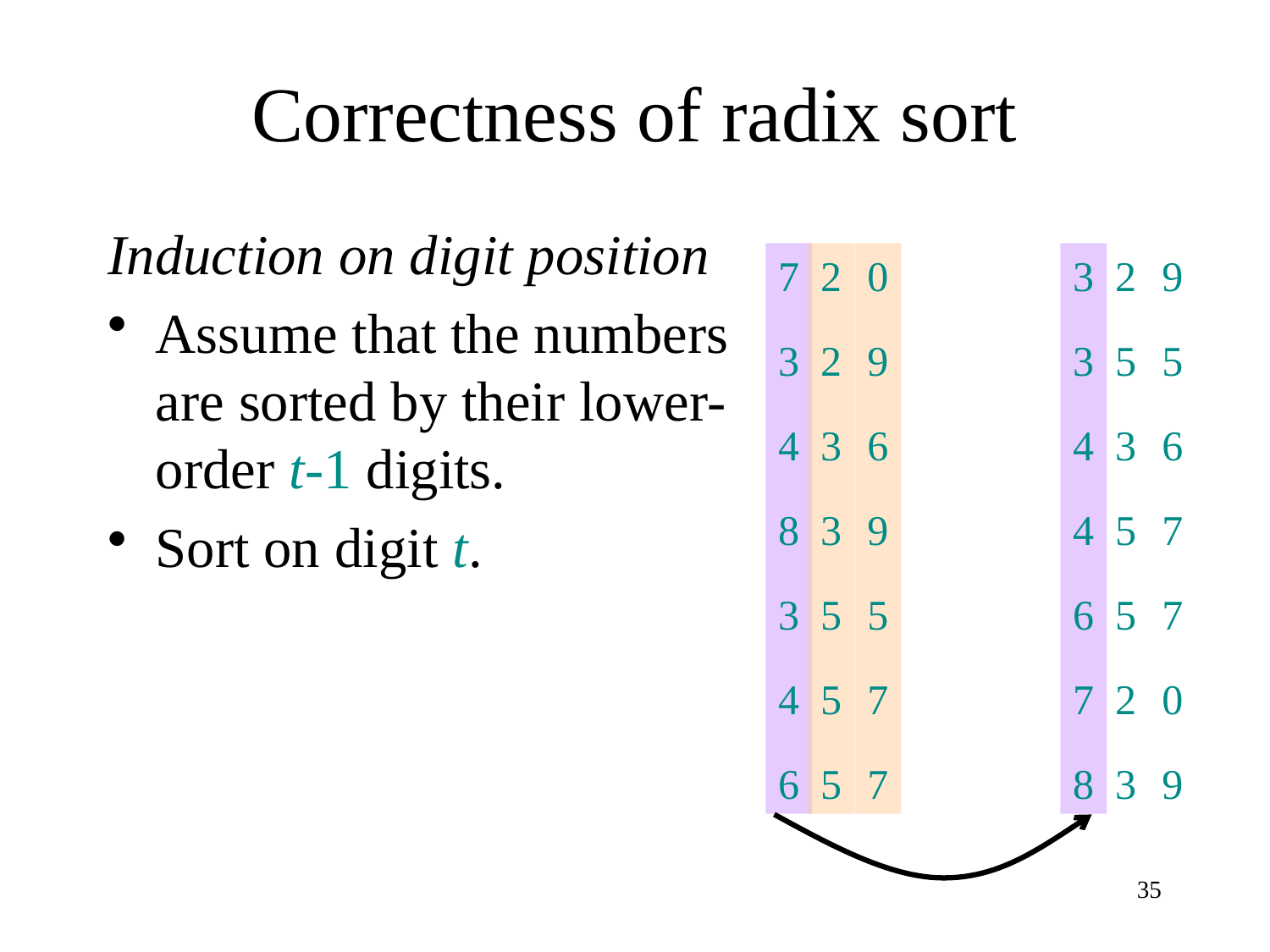

# Correctness of radix sort
Induction on digit position
Assume that the numbers are sorted by their lower-order t-1 digits.
Sort on digit t.
7

3

4

8

3

4

6
3

3

4

4

6

7

8
2

5

3

5

5

2

3
9

5

6

7

7

0

9

2

2

3

3

5

5

5
0

9

6

9

5

7

7
35